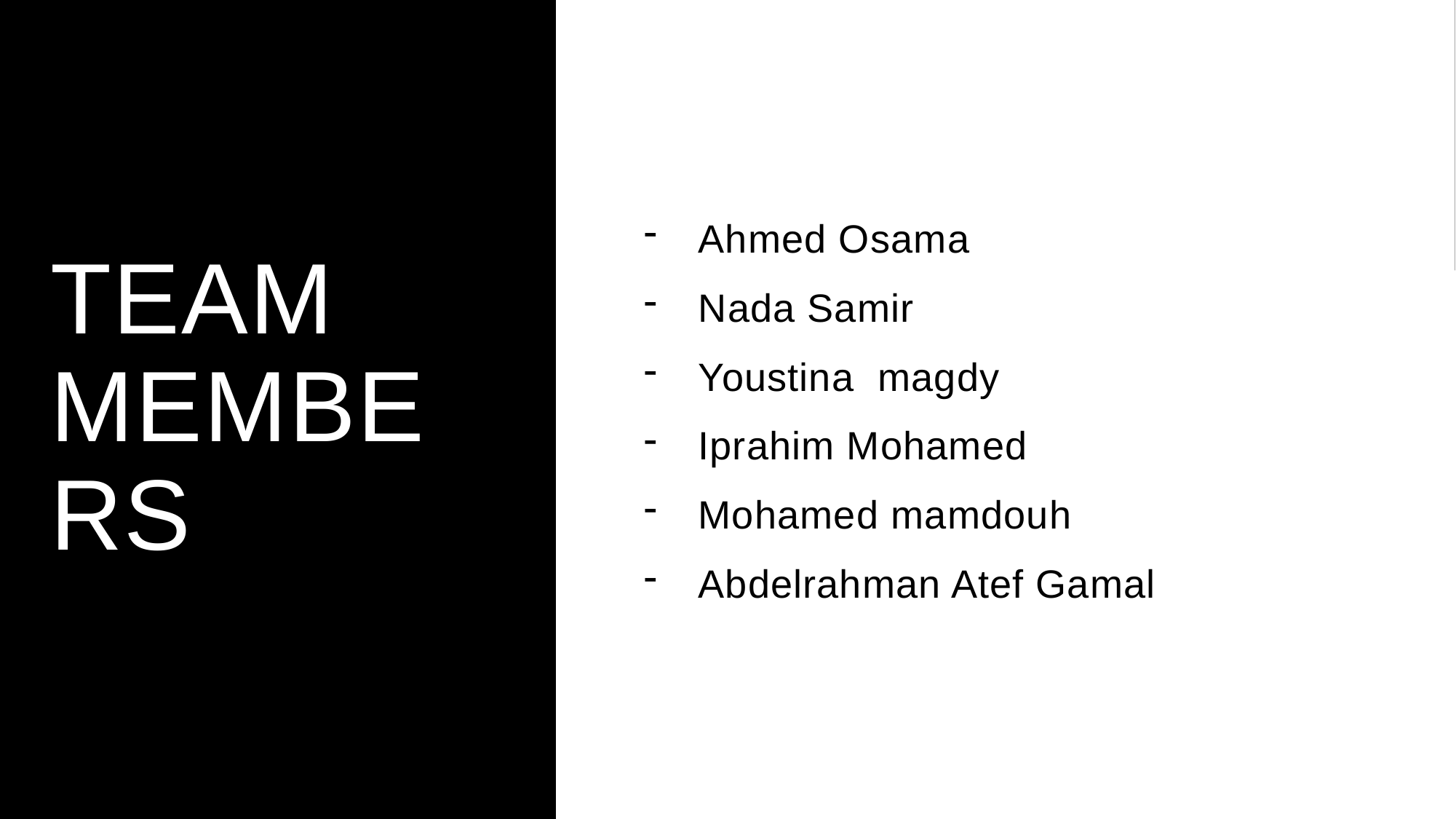

# Team members
Ahmed Osama
Nada Samir
Youstina  magdy
Iprahim Mohamed
Mohamed mamdouh
Abdelrahman Atef Gamal